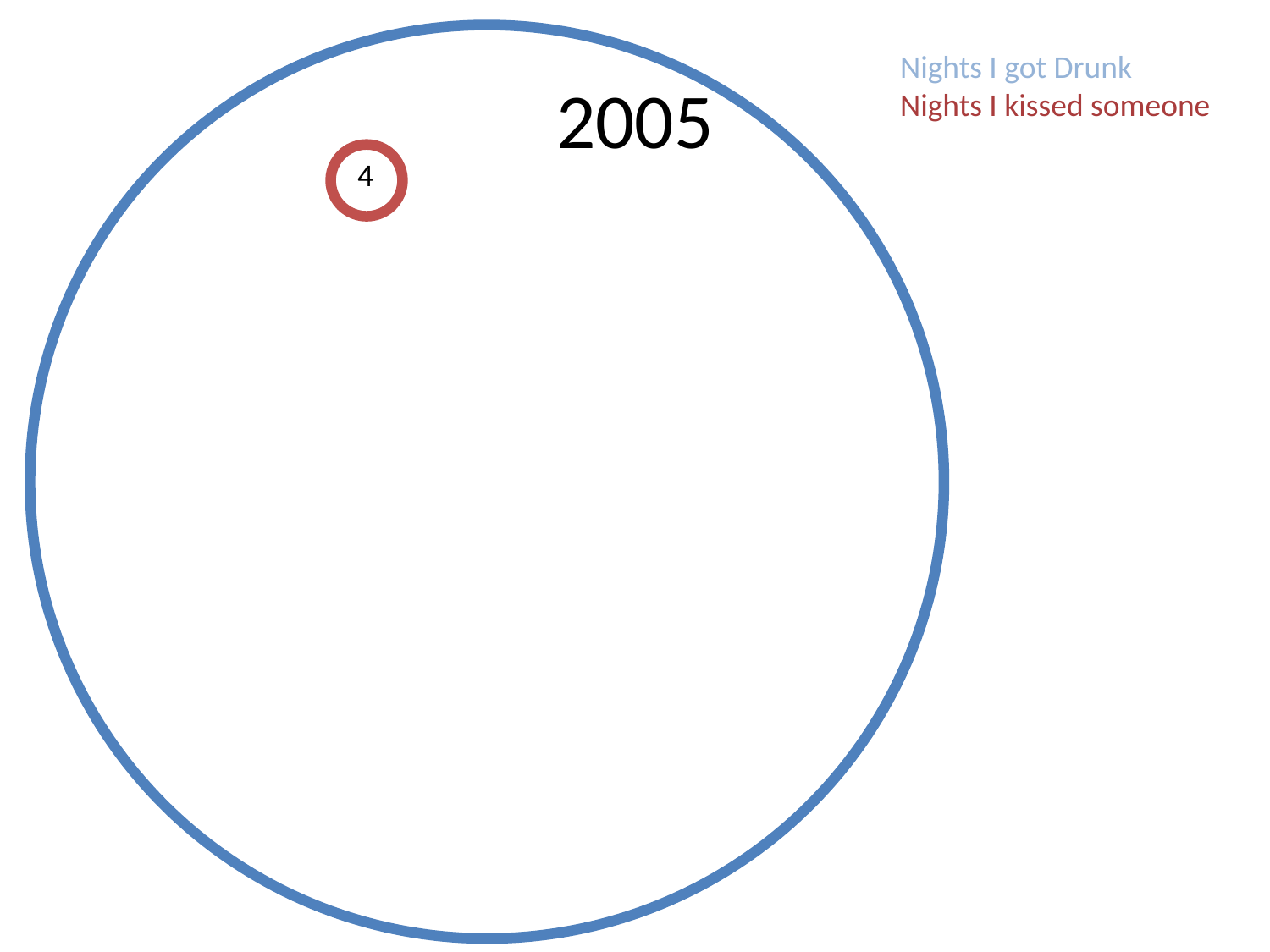

# 2005
Nights I got Drunk
Nights I kissed someone

4